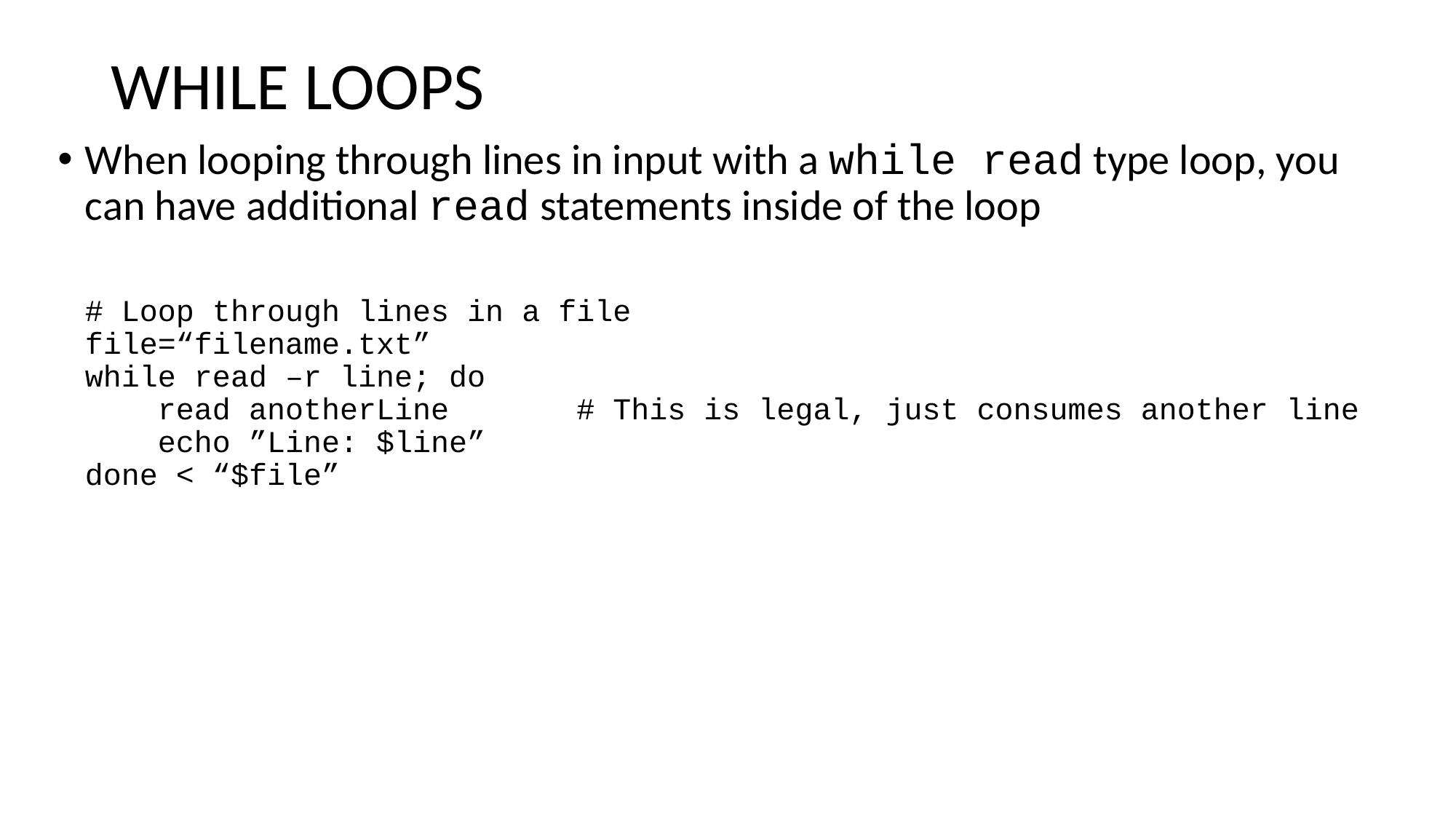

# WHILE LOOPS
When looping through lines in input with a while read type loop, you can have additional read statements inside of the loop
# Loop through lines in a file
file=“filename.txt”
while read –r line; do
    read anotherLine       # This is legal, just consumes another line
    echo ”Line: $line”
done < “$file”